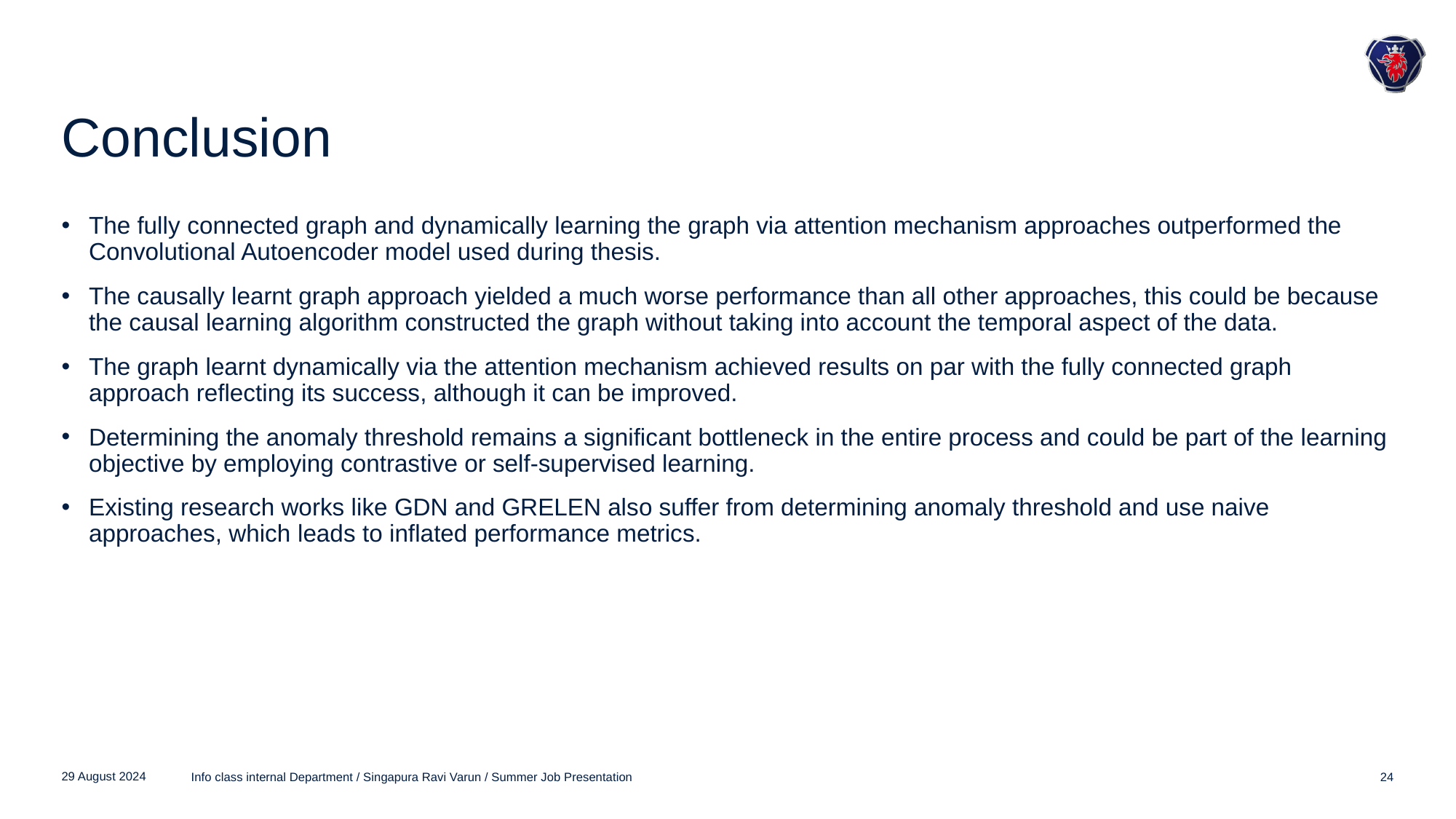

# Conclusion
The fully connected graph and dynamically learning the graph via attention mechanism approaches outperformed the Convolutional Autoencoder model used during thesis.
The causally learnt graph approach yielded a much worse performance than all other approaches, this could be because the causal learning algorithm constructed the graph without taking into account the temporal aspect of the data.
The graph learnt dynamically via the attention mechanism achieved results on par with the fully connected graph approach reflecting its success, although it can be improved.
Determining the anomaly threshold remains a significant bottleneck in the entire process and could be part of the learning objective by employing contrastive or self-supervised learning.
Existing research works like GDN and GRELEN also suffer from determining anomaly threshold and use naive approaches, which leads to inflated performance metrics.
29 August 2024
Info class internal Department / Singapura Ravi Varun / Summer Job Presentation
24